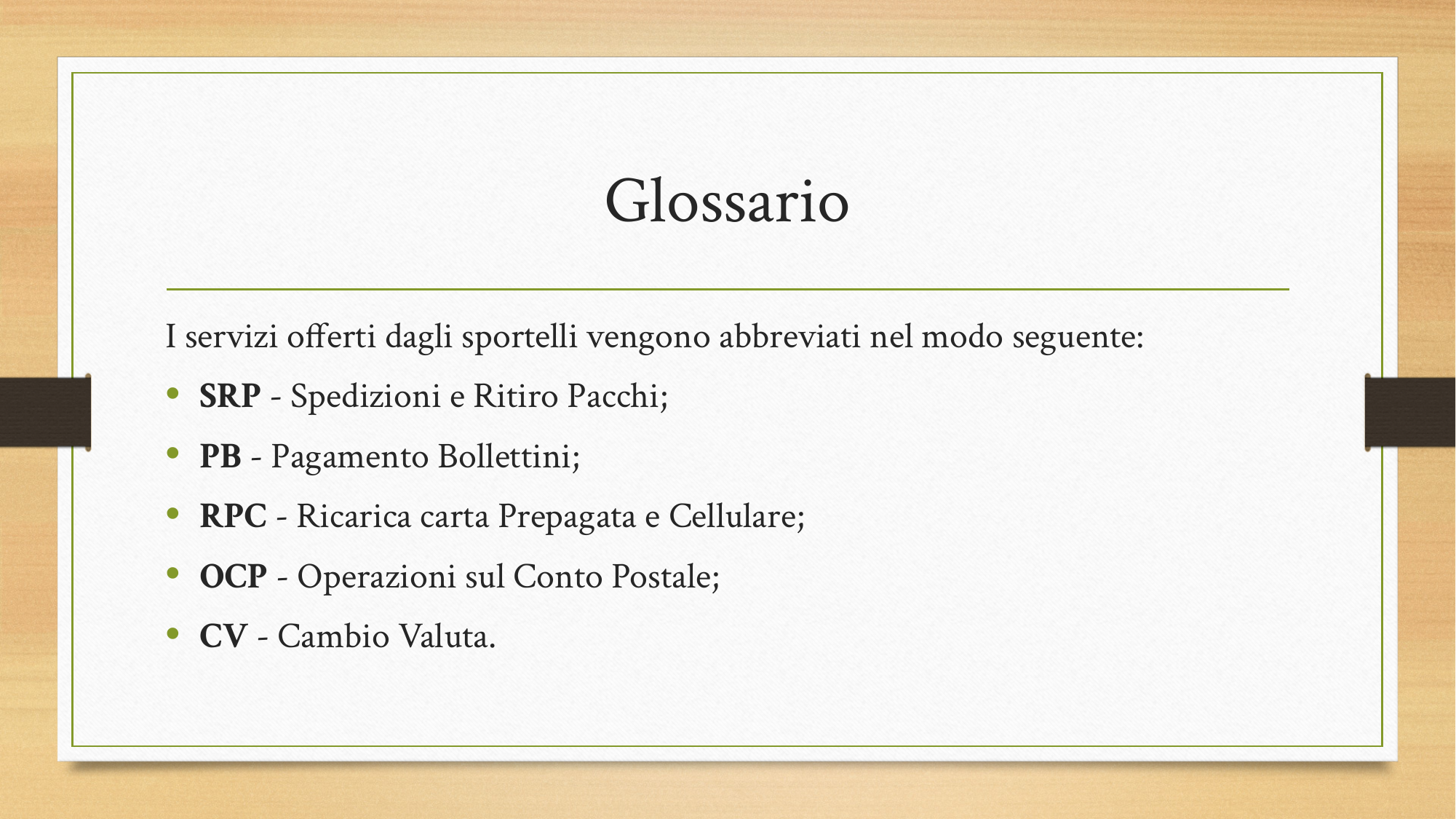

# Glossario
I servizi offerti dagli sportelli vengono abbreviati nel modo seguente:
SRP - Spedizioni e Ritiro Pacchi;
PB - Pagamento Bollettini;
RPC - Ricarica carta Prepagata e Cellulare;
OCP - Operazioni sul Conto Postale;
CV - Cambio Valuta.